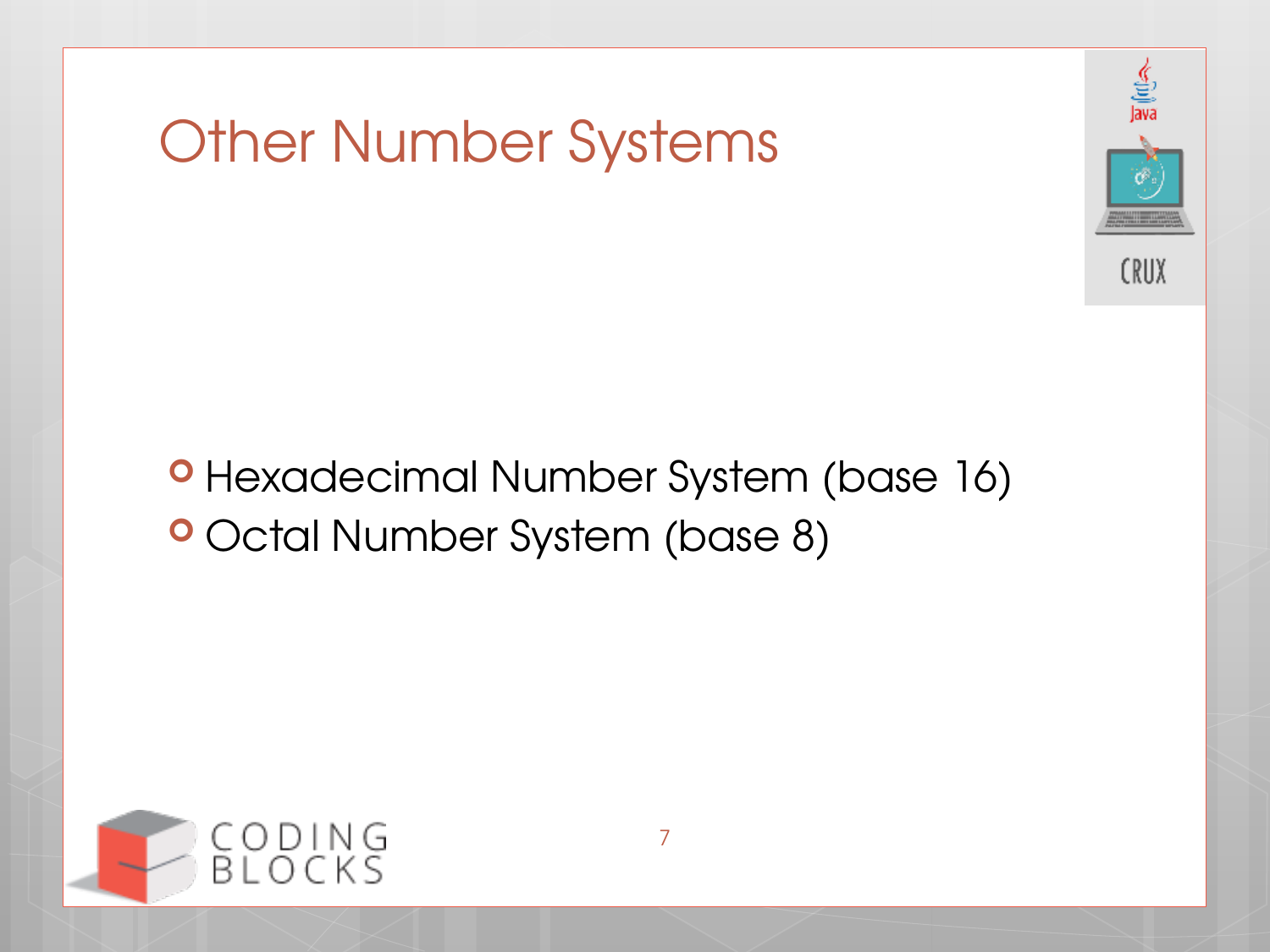

# Other Number Systems
Hexadecimal Number System (base 16)
Octal Number System (base 8)
7